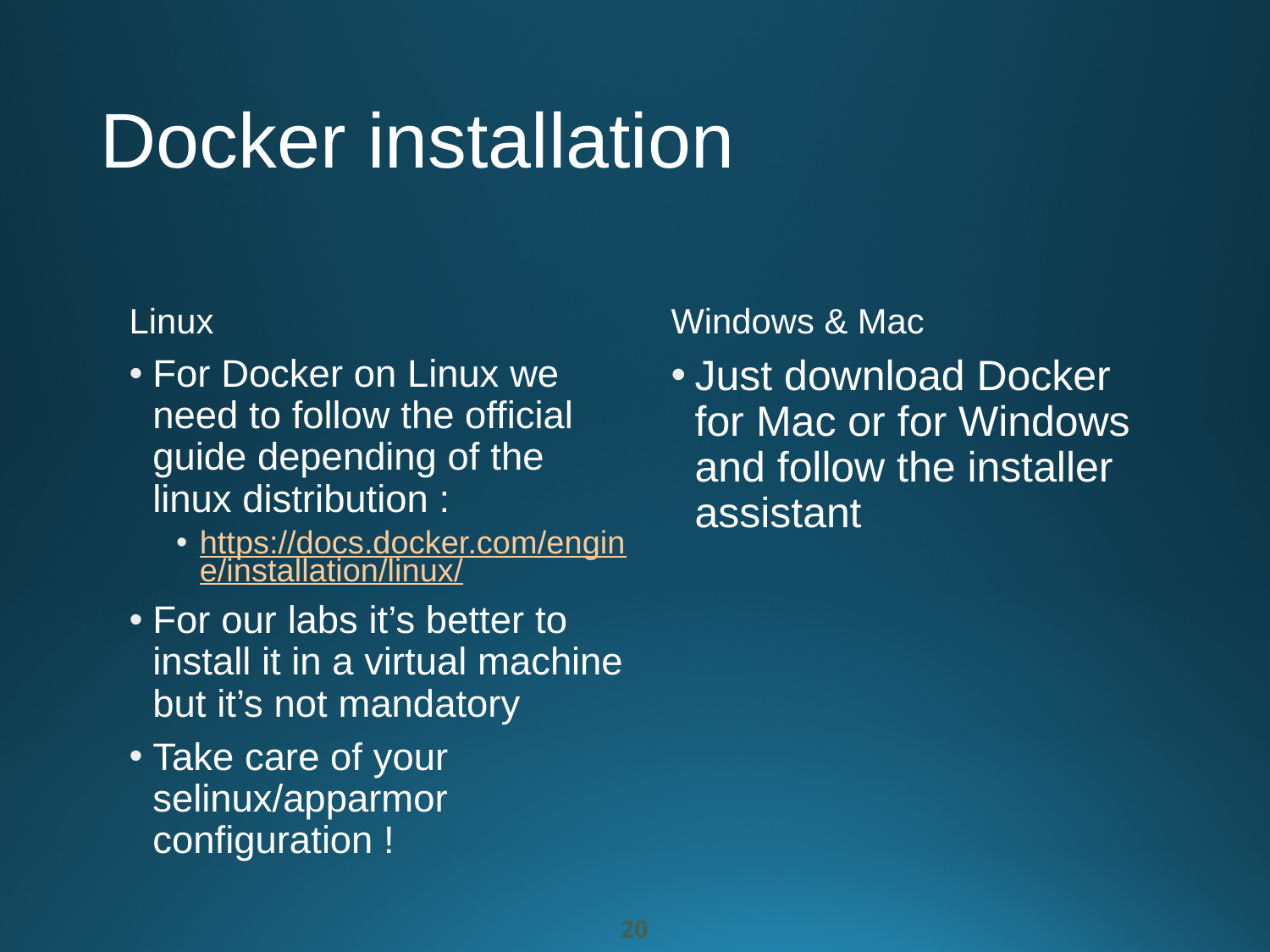

# Docker installation
Linux
Windows & Mac
For Docker on Linux we need to follow the official guide depending of the linux distribution :
https://docs.docker.com/engine/installation/linux/
For our labs it’s better to install it in a virtual machine but it’s not mandatory
Take care of your selinux/apparmor configuration !
Just download Docker for Mac or for Windows and follow the installer assistant